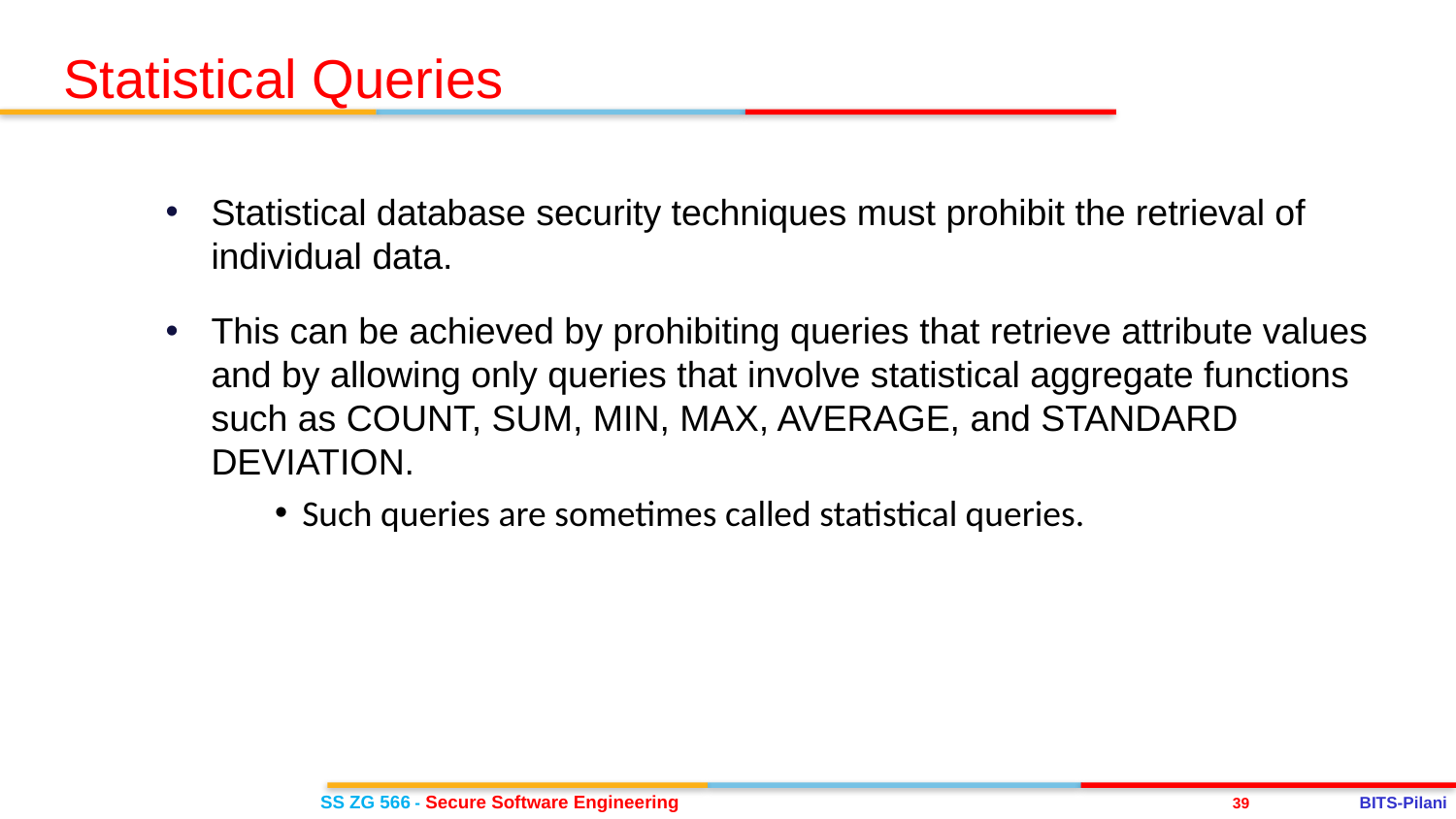

Statistical Queries
Statistical database security techniques must prohibit the retrieval of individual data.
This can be achieved by prohibiting queries that retrieve attribute values and by allowing only queries that involve statistical aggregate functions such as COUNT, SUM, MIN, MAX, AVERAGE, and STANDARD DEVIATION.
Such queries are sometimes called statistical queries.